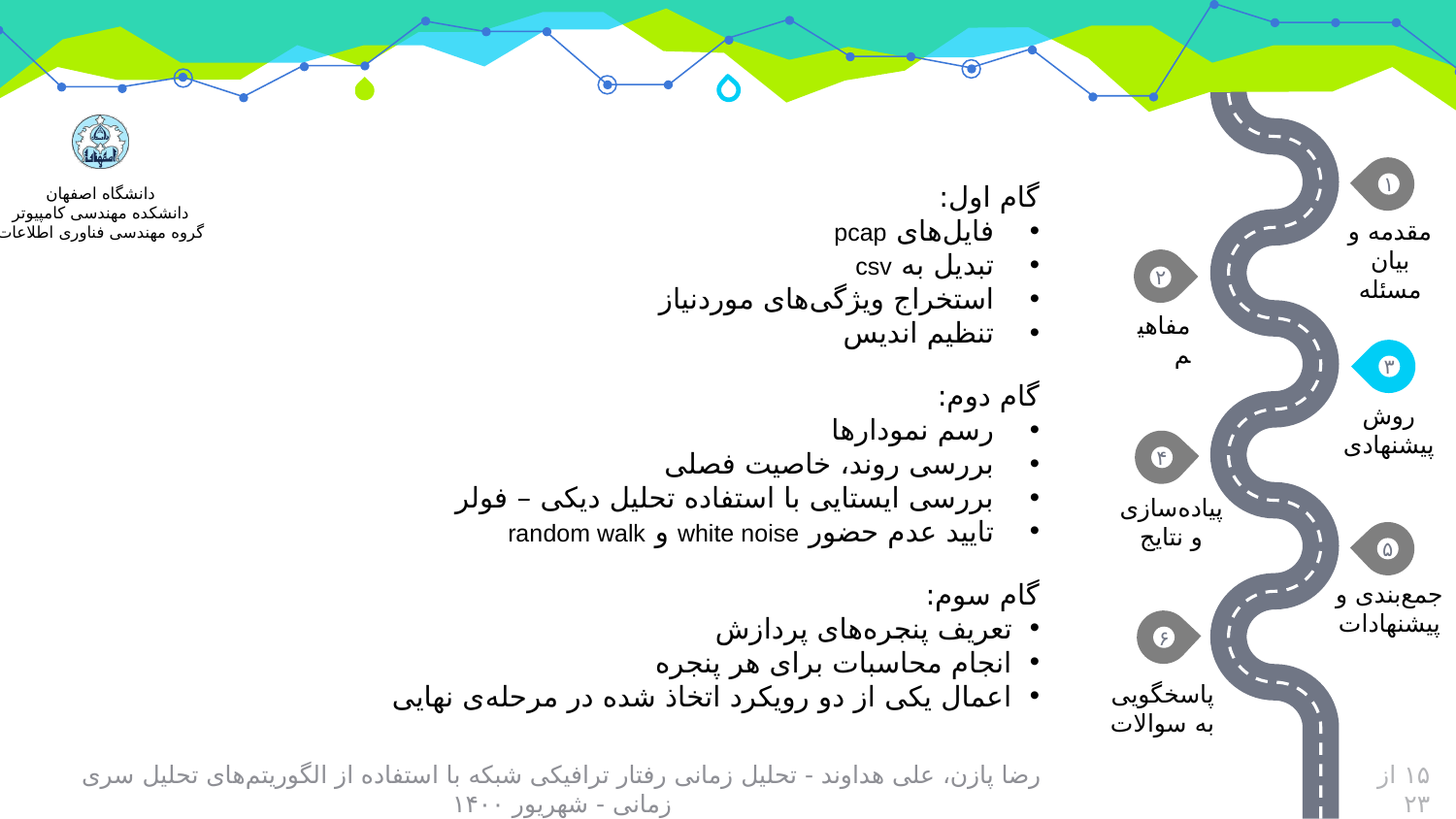

گام اول:
فایل‌های pcap
تبدیل به csv
استخراج ویژگی‌های موردنیاز
تنظیم اندیس

گام دوم:
رسم نمودارها
بررسی روند، خاصیت فصلی
بررسی ایستایی با استفاده تحلیل دیکی – فولر
تایید عدم حضور white noise و random walk

گام سوم:
تعریف پنجره‌های پردازش
انجام محاسبات برای هر پنجره
اعمال یکی از دو رویکرد اتخاذ شده در مرحله‌ی نهایی
رضا پازن، علی هداوند - تحلیل زمانی رفتار ترافیکی شبکه با استفاده از الگوریتم‌های تحلیل سری زمانی - شهریور ۱۴۰۰
۱۵ از ۲۳